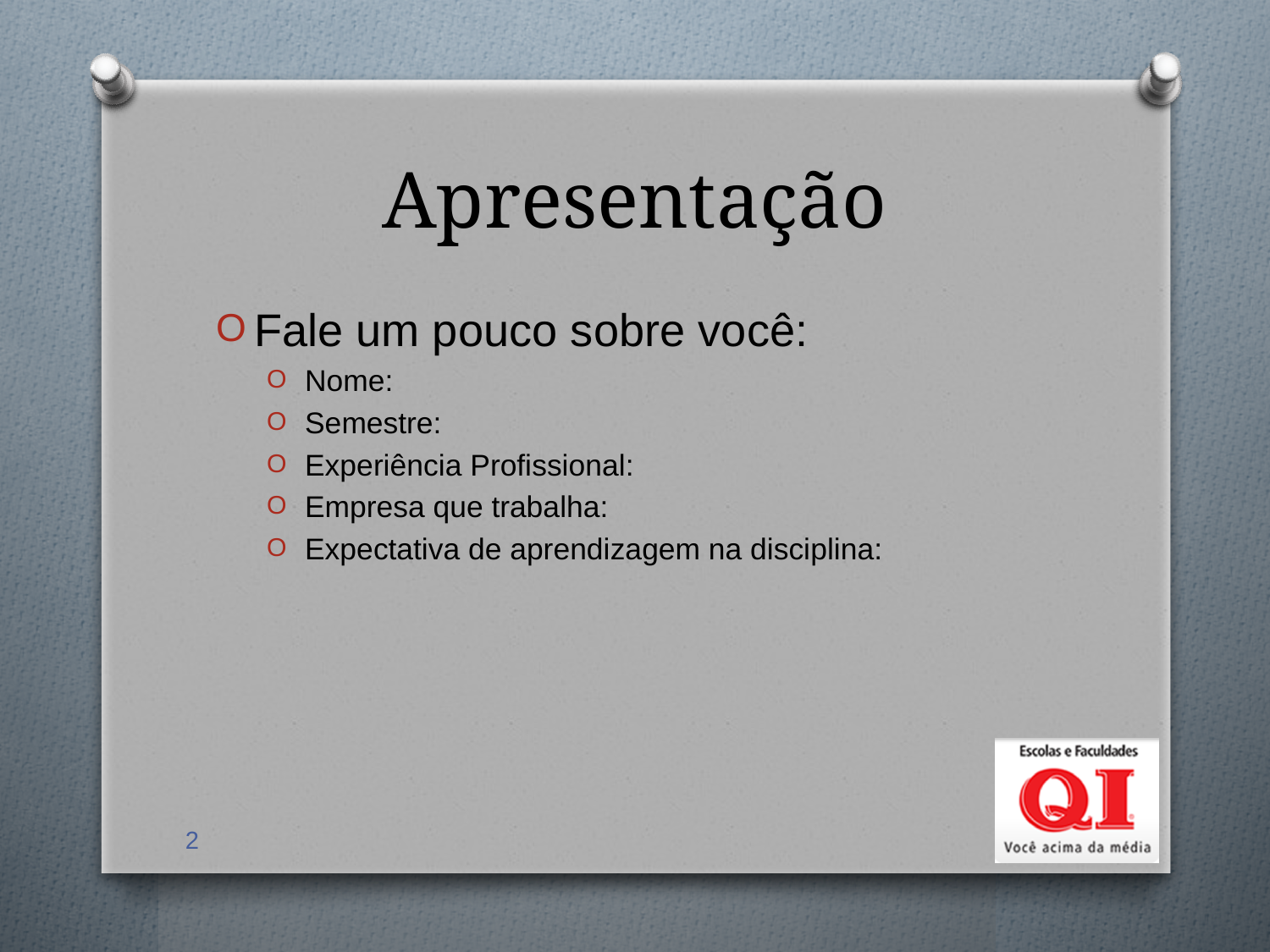

# Apresentação
Fale um pouco sobre você:
Nome:
Semestre:
Experiência Profissional:
Empresa que trabalha:
Expectativa de aprendizagem na disciplina:

2